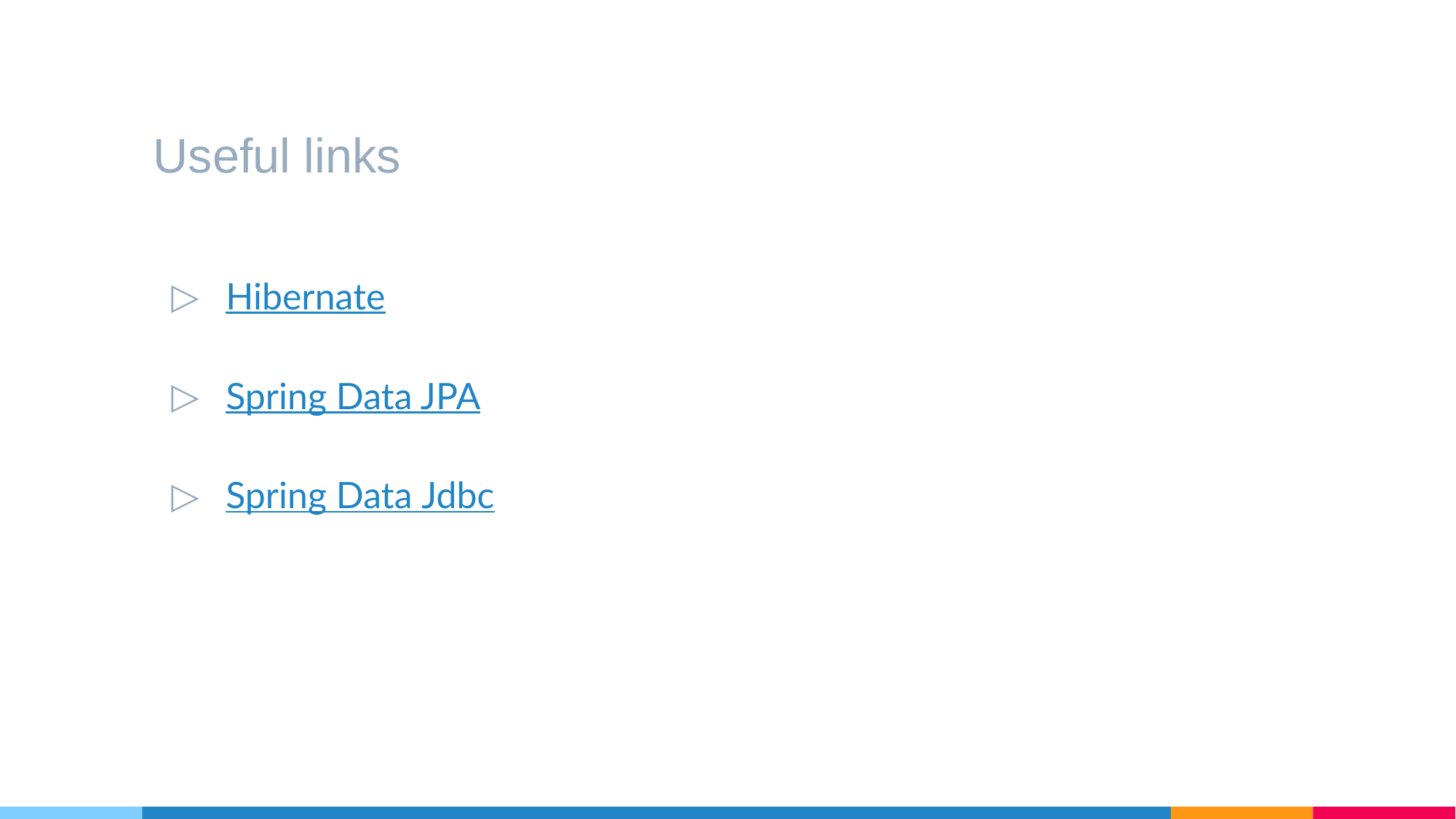

# Useful links
Hibernate
Spring Data JPA
Spring Data Jdbc